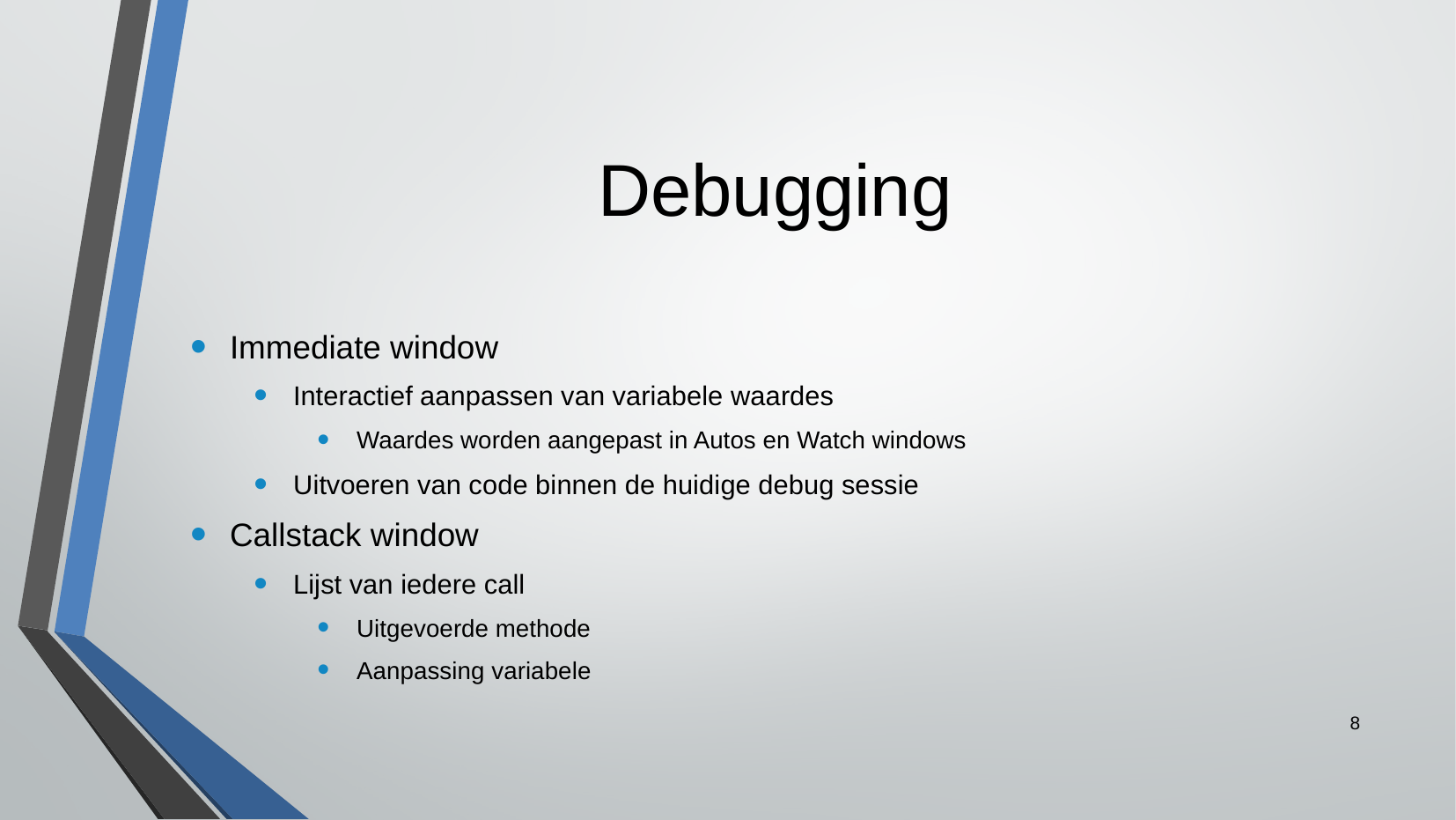

Debugging
Immediate window
Interactief aanpassen van variabele waardes
Waardes worden aangepast in Autos en Watch windows
Uitvoeren van code binnen de huidige debug sessie
Callstack window
Lijst van iedere call
Uitgevoerde methode
Aanpassing variabele
8